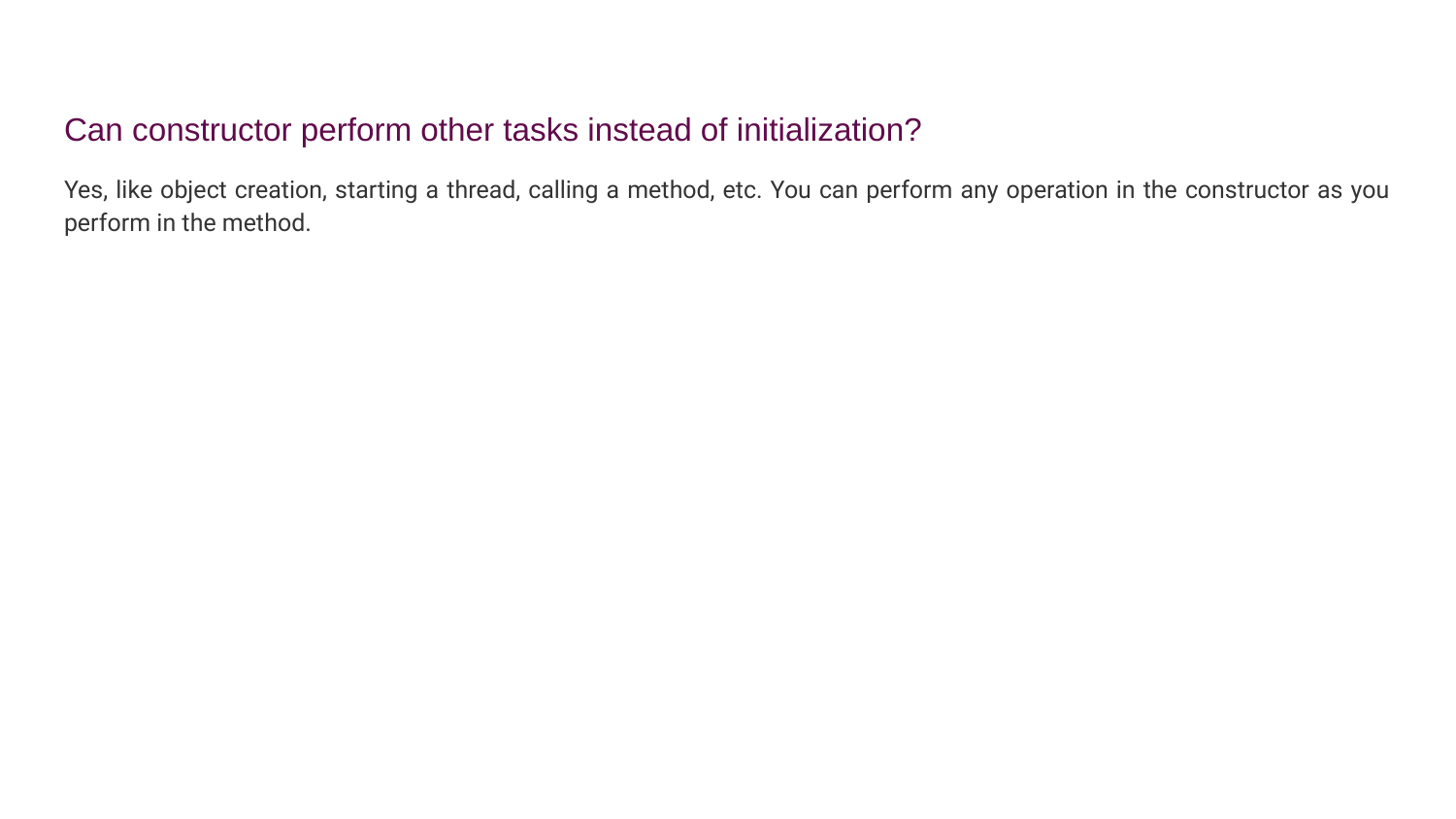

Can constructor perform other tasks instead of initialization?
Yes, like object creation, starting a thread, calling a method, etc. You can perform any operation in the constructor as you perform in the method.